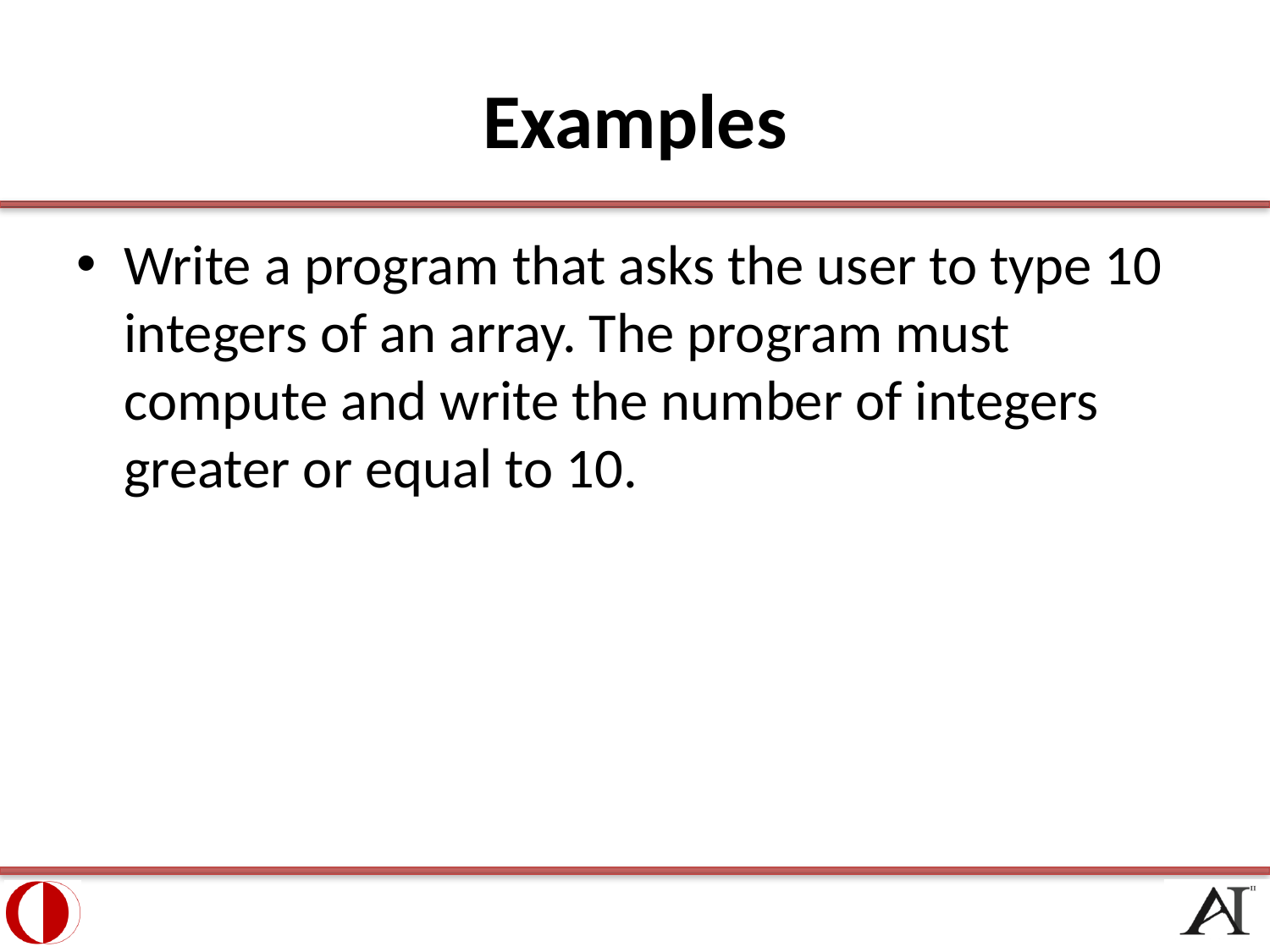

# Examples
Write a program that asks the user to type 10 integers of an array. The program must compute and write the number of integers greater or equal to 10.
9